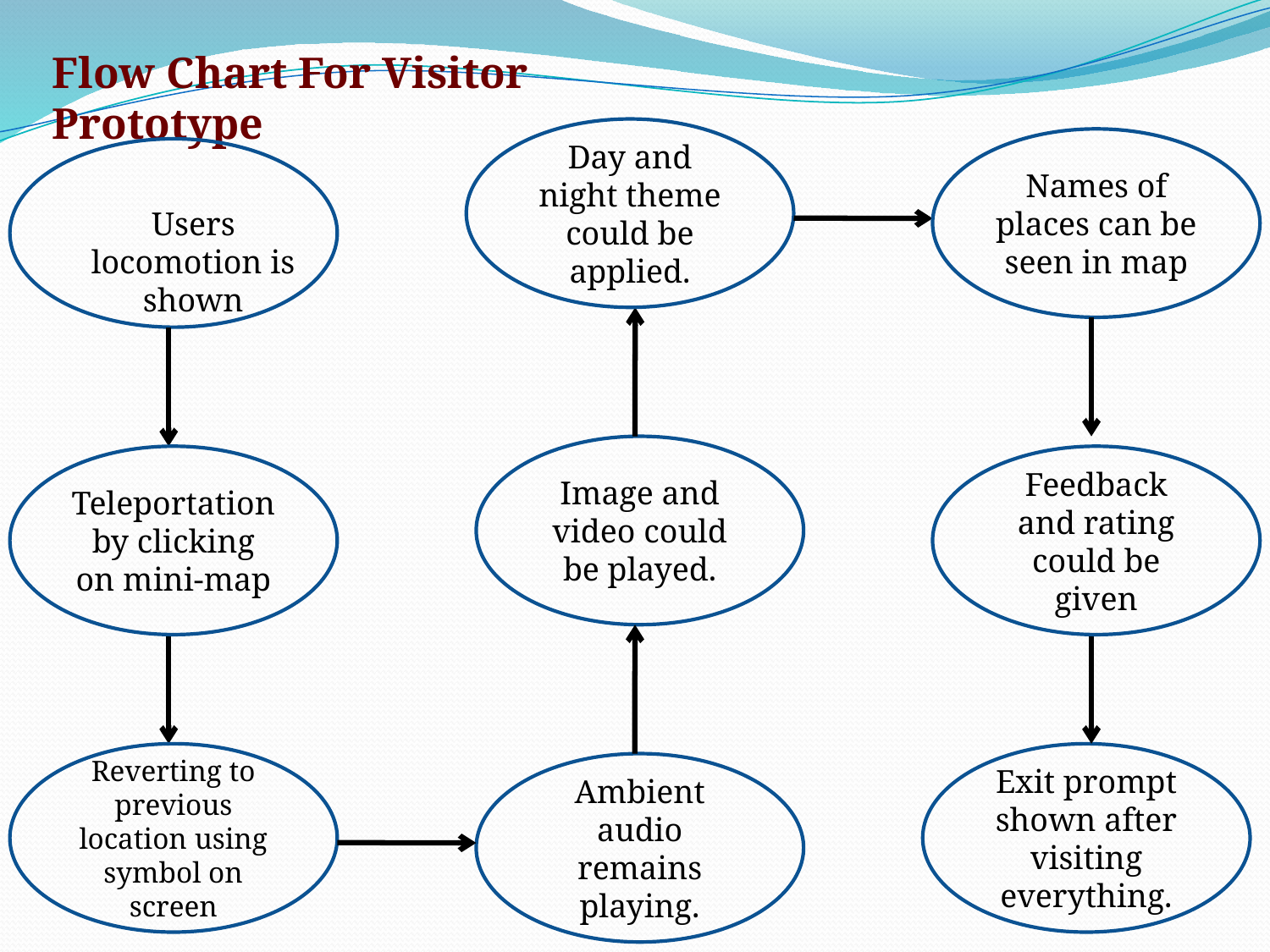

Flow Chart For Visitor Prototype
Day and night theme could be applied.
Names of places can be seen in map

Users locomotion is shown
Image and video could be played.
Teleportation by clicking on mini-map
Feedback and rating could be given
Reverting to previous location using symbol on screen
Exit prompt shown after visiting everything.
Ambient audio remains playing.